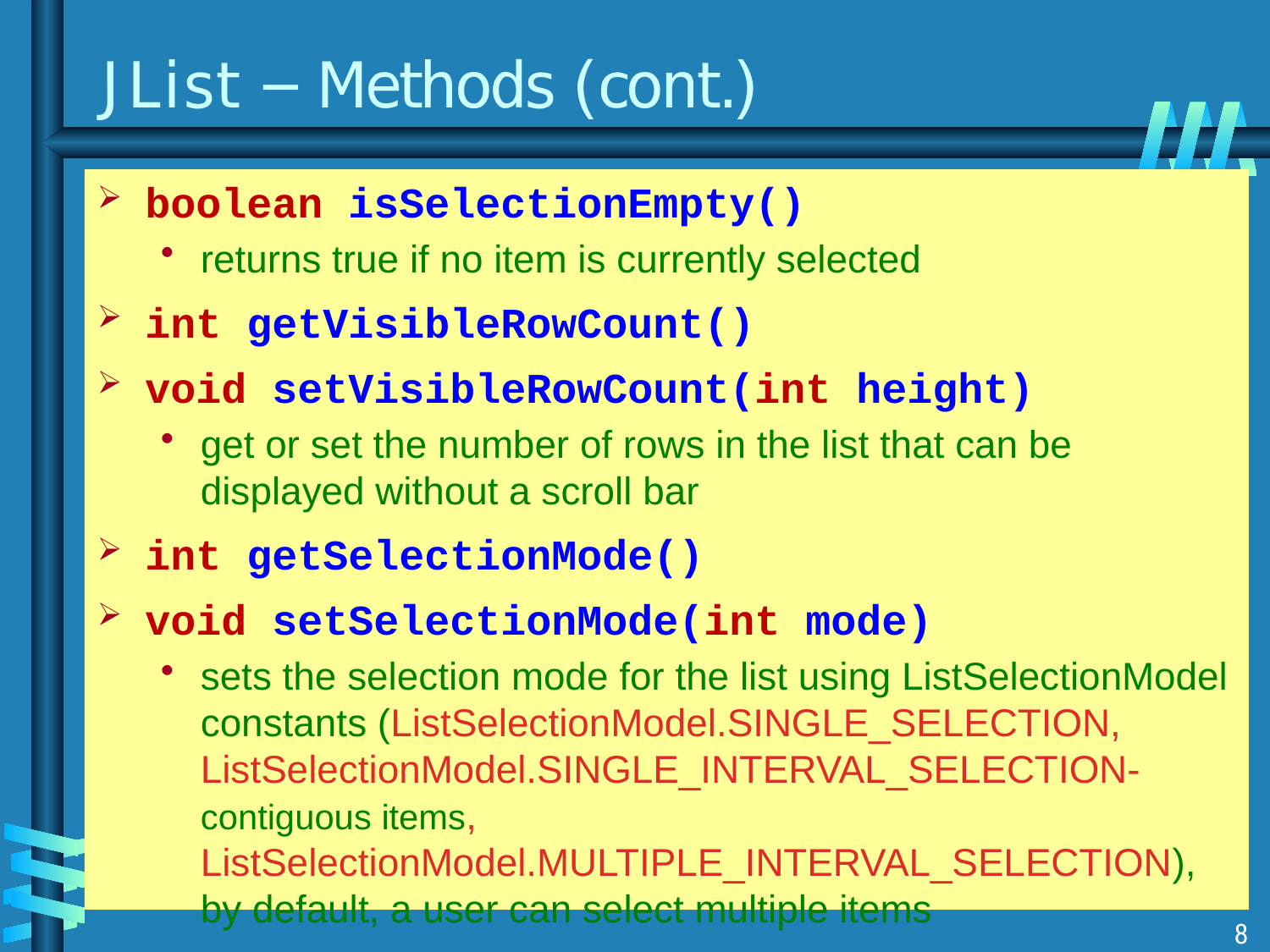

# JList – Methods (cont.)
boolean isSelectionEmpty()
returns true if no item is currently selected
int getVisibleRowCount()
void setVisibleRowCount(int height)
get or set the number of rows in the list that can be displayed without a scroll bar
int getSelectionMode()
void setSelectionMode(int mode)
sets the selection mode for the list using ListSelectionModel constants (ListSelectionModel.SINGLE_SELECTION, ListSelectionModel.SINGLE_INTERVAL_SELECTION-contiguous items, ListSelectionModel.MULTIPLE_INTERVAL_SELECTION), by default, a user can select multiple items
8
8